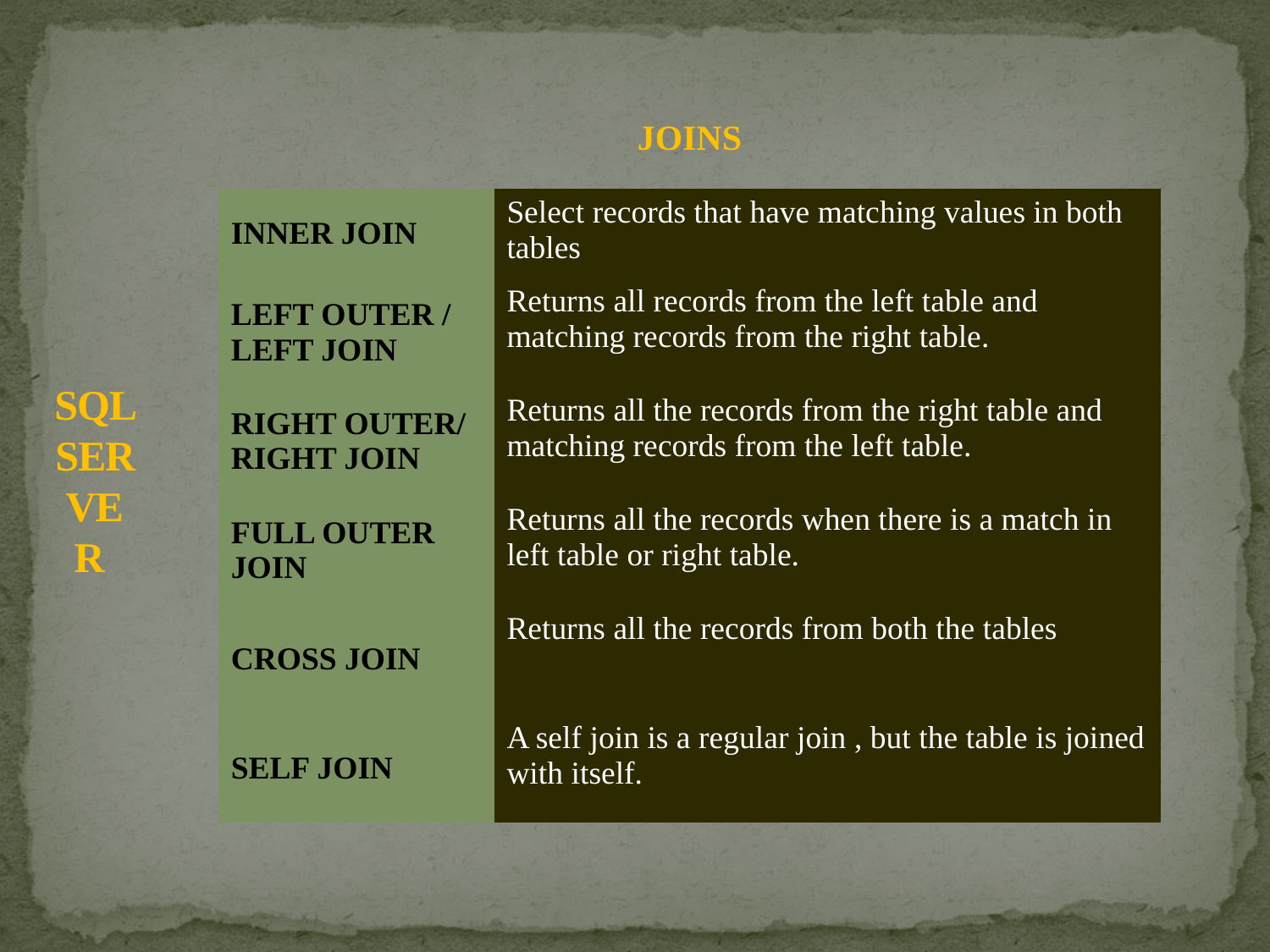

# SQL SERVER
JOINS
| INNER JOIN | Select records that have matching values in both tables |
| --- | --- |
| LEFT OUTER / LEFT JOIN | Returns all records from the left table and matching records from the right table. |
| RIGHT OUTER/ RIGHT JOIN | Returns all the records from the right table and matching records from the left table. |
| FULL OUTER JOIN | Returns all the records when there is a match in left table or right table. |
| CROSS JOIN | Returns all the records from both the tables |
| SELF JOIN | A self join is a regular join , but the table is joined with itself. |